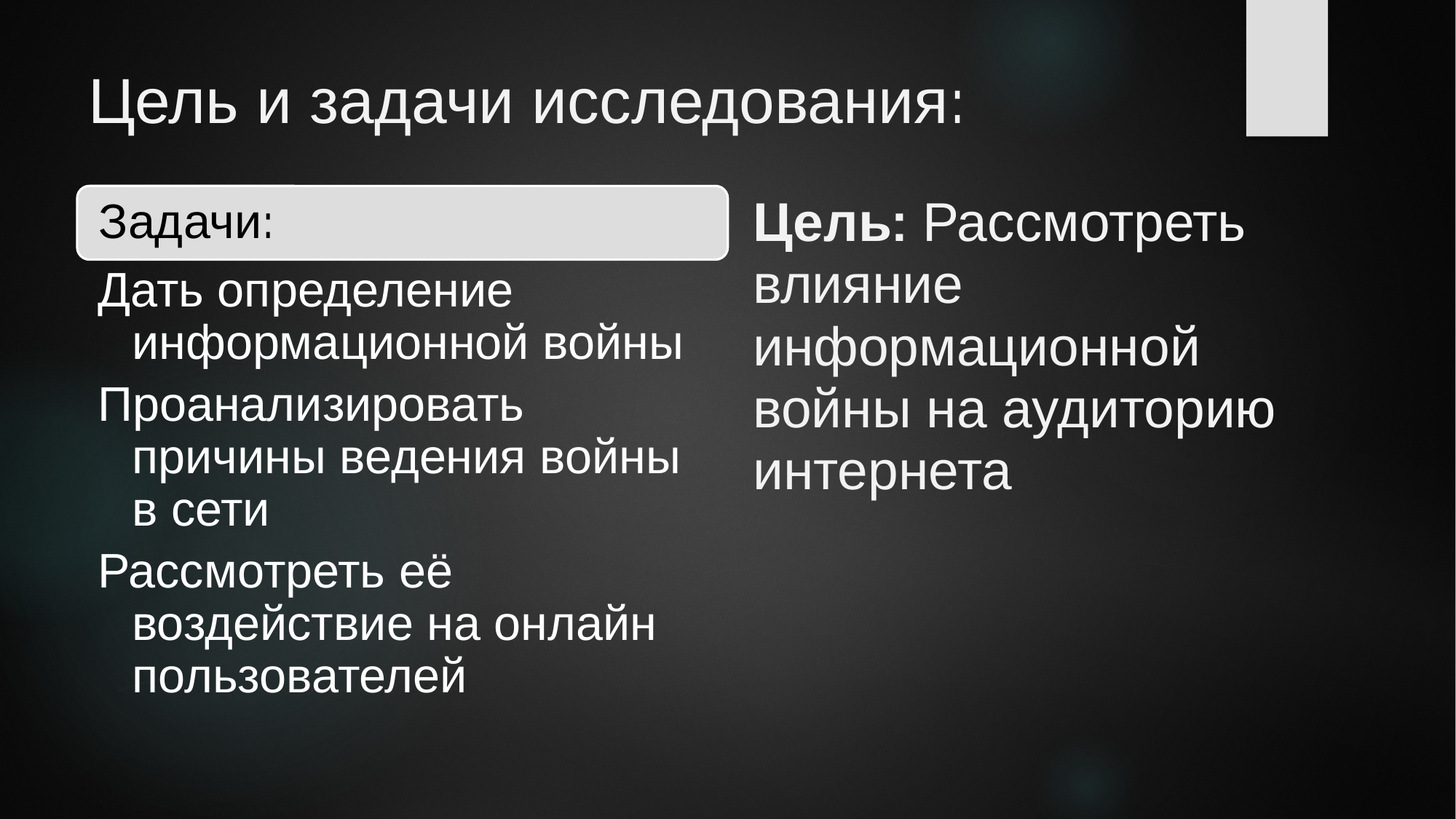

# Цель и задачи исследования:
Задачи:
Дать определение информационной войны
Проанализировать причины ведения войны в сети
Рассмотреть её воздействие на онлайн пользователей
Цель: Рассмотреть влияние информационной войны на аудиторию интернета